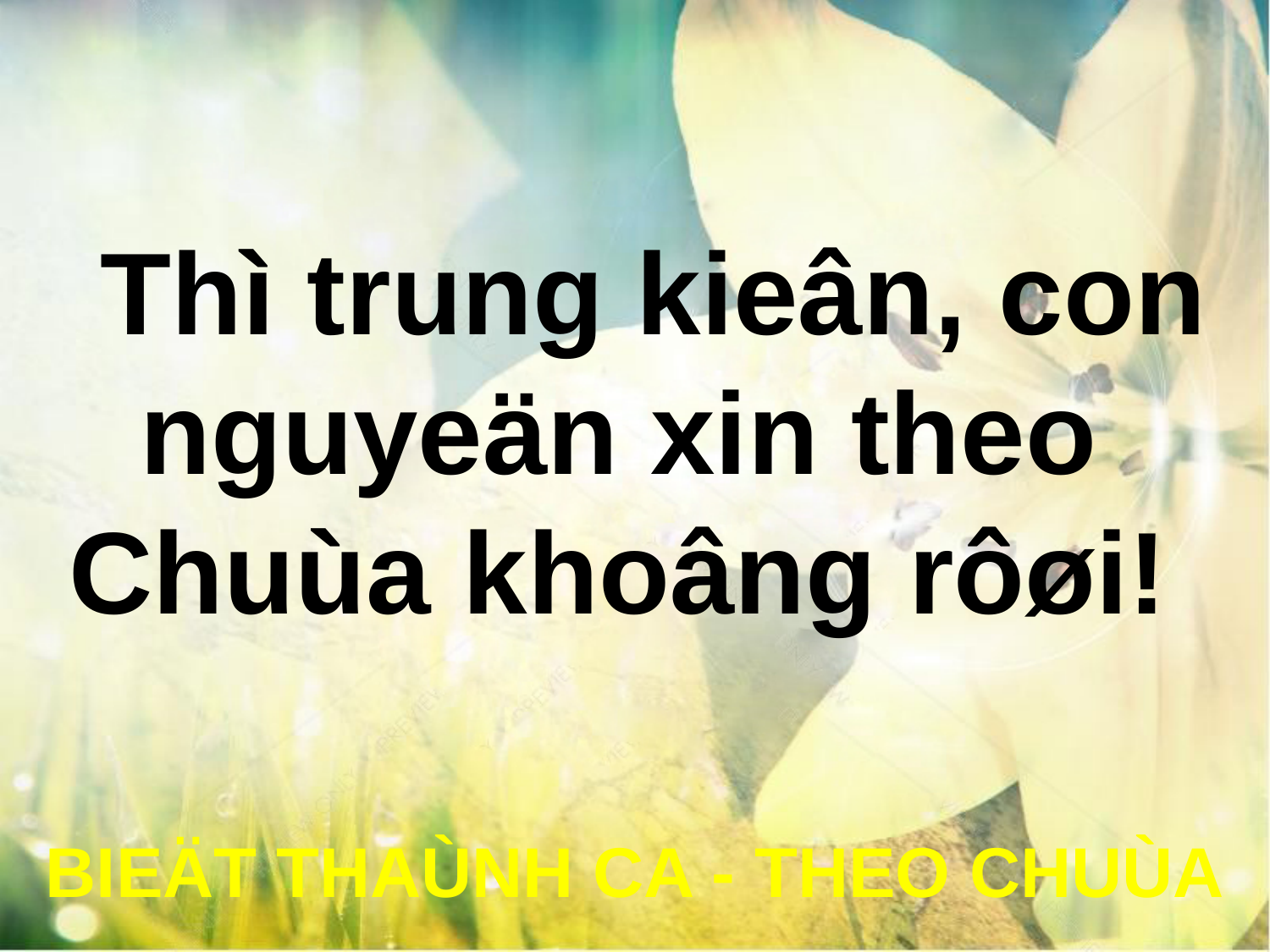

Thì trung kieân, con nguyeän xin theo
Chuùa khoâng rôøi!
BIEÄT THAÙNH CA - THEO CHUÙA